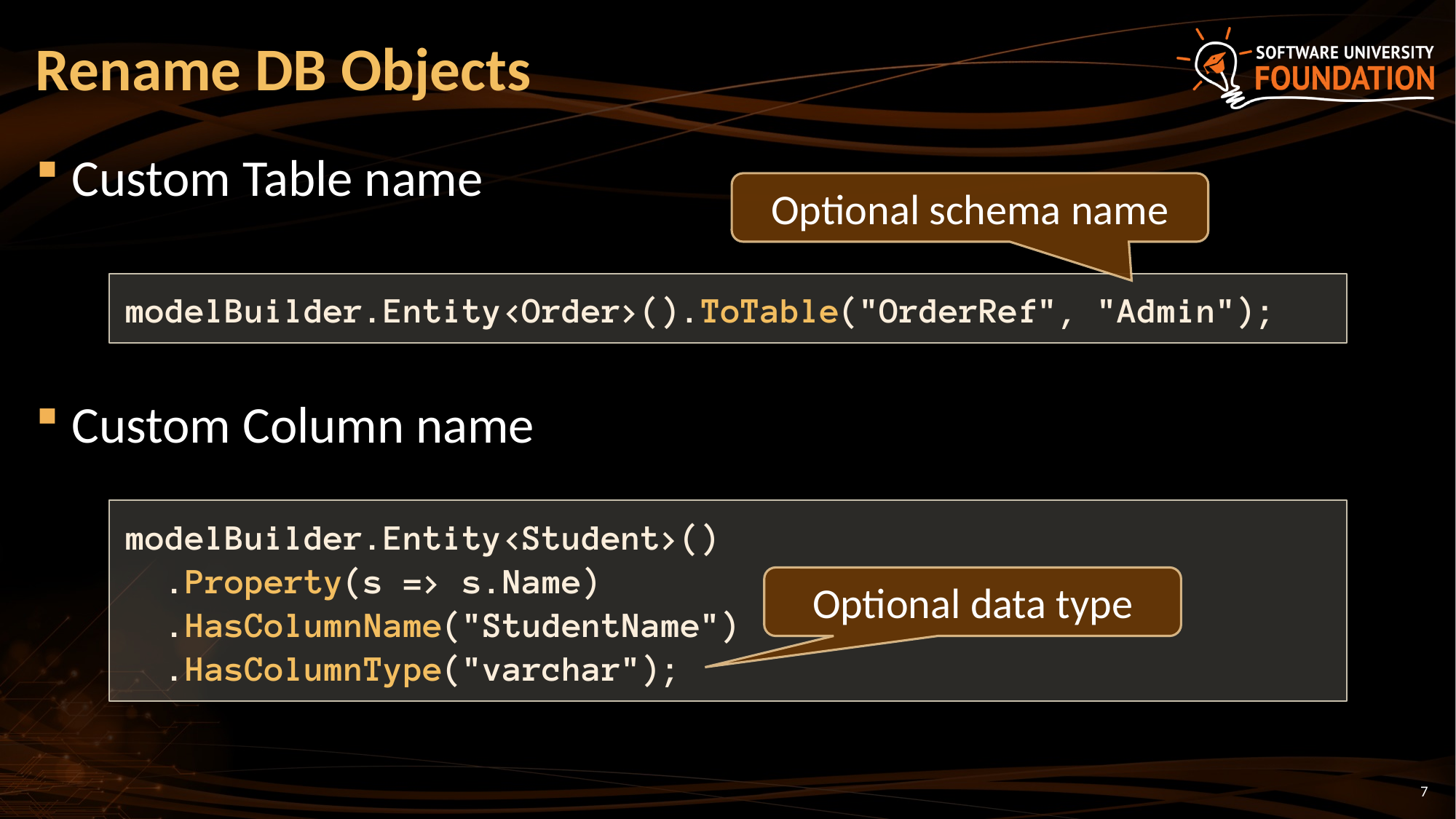

# Rename DB Objects
Custom Table name
Custom Column name
Optional schema name
modelBuilder.Entity<Order>().ToTable("OrderRef", "Admin");
modelBuilder.Entity<Student>()
  .Property(s => s.Name)
  .HasColumnName("StudentName")
  .HasColumnType("varchar");
Optional data type
7